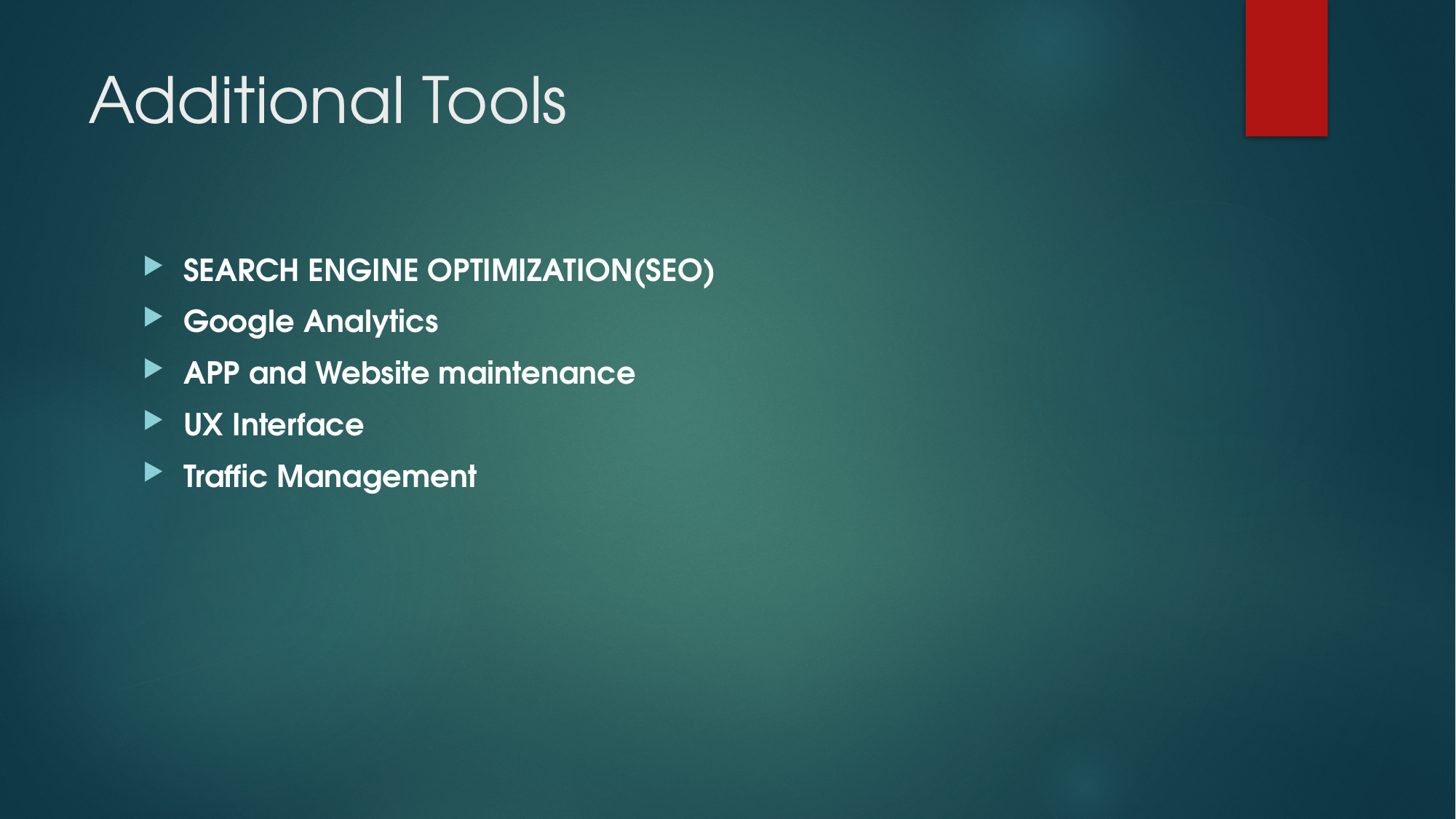

# Additional Tools
SEARCH ENGINE OPTIMIZATION(SEO)
Google Analytics
APP and Website maintenance
UX Interface
Traffic Management